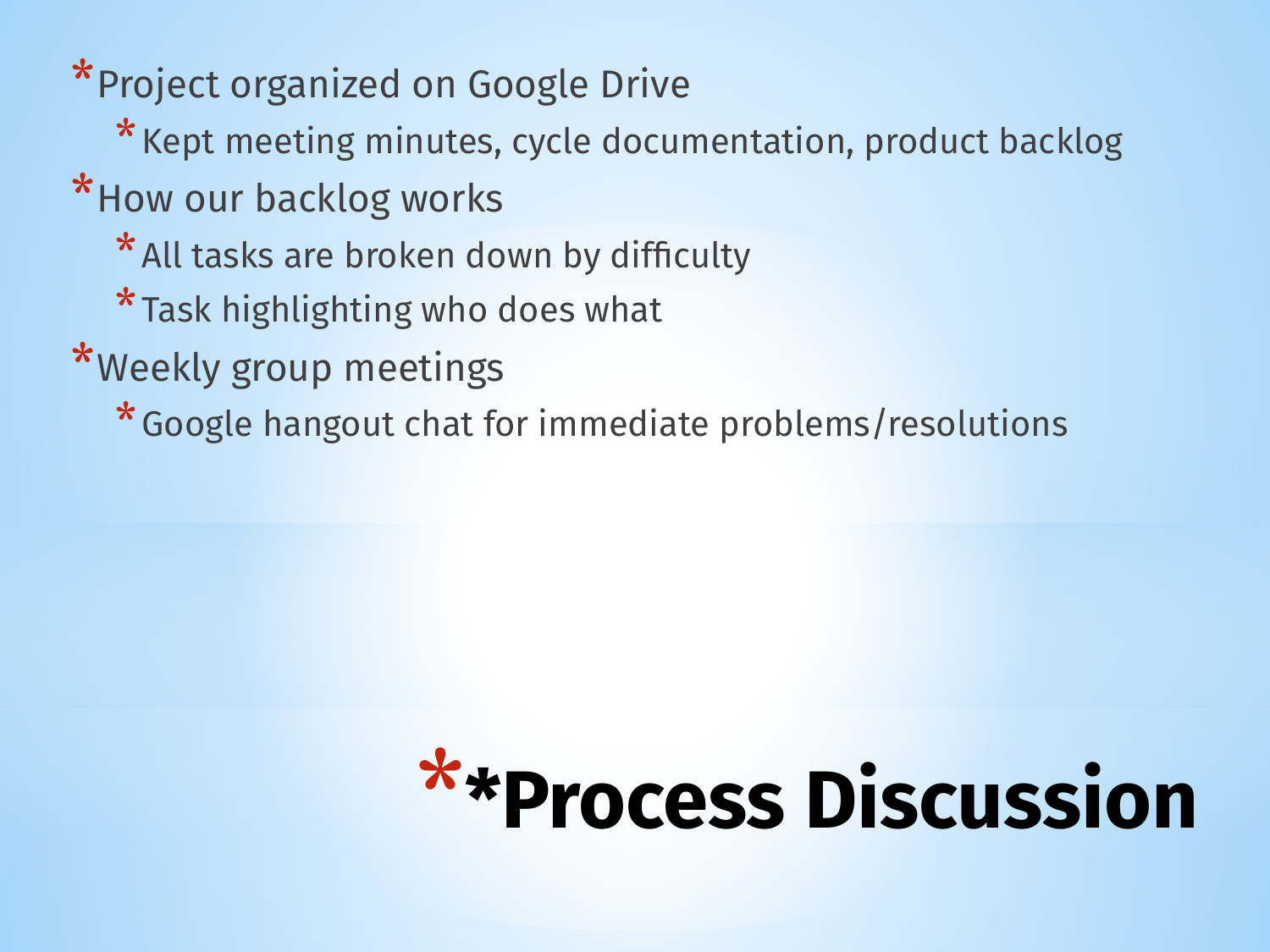

Project organized on Google Drive
Kept meeting minutes, cycle documentation, product backlog
How our backlog works
All tasks are broken down by difficulty
Task highlighting who does what
Weekly group meetings
Google hangout chat for immediate problems/resolutions
# *Process Discussion